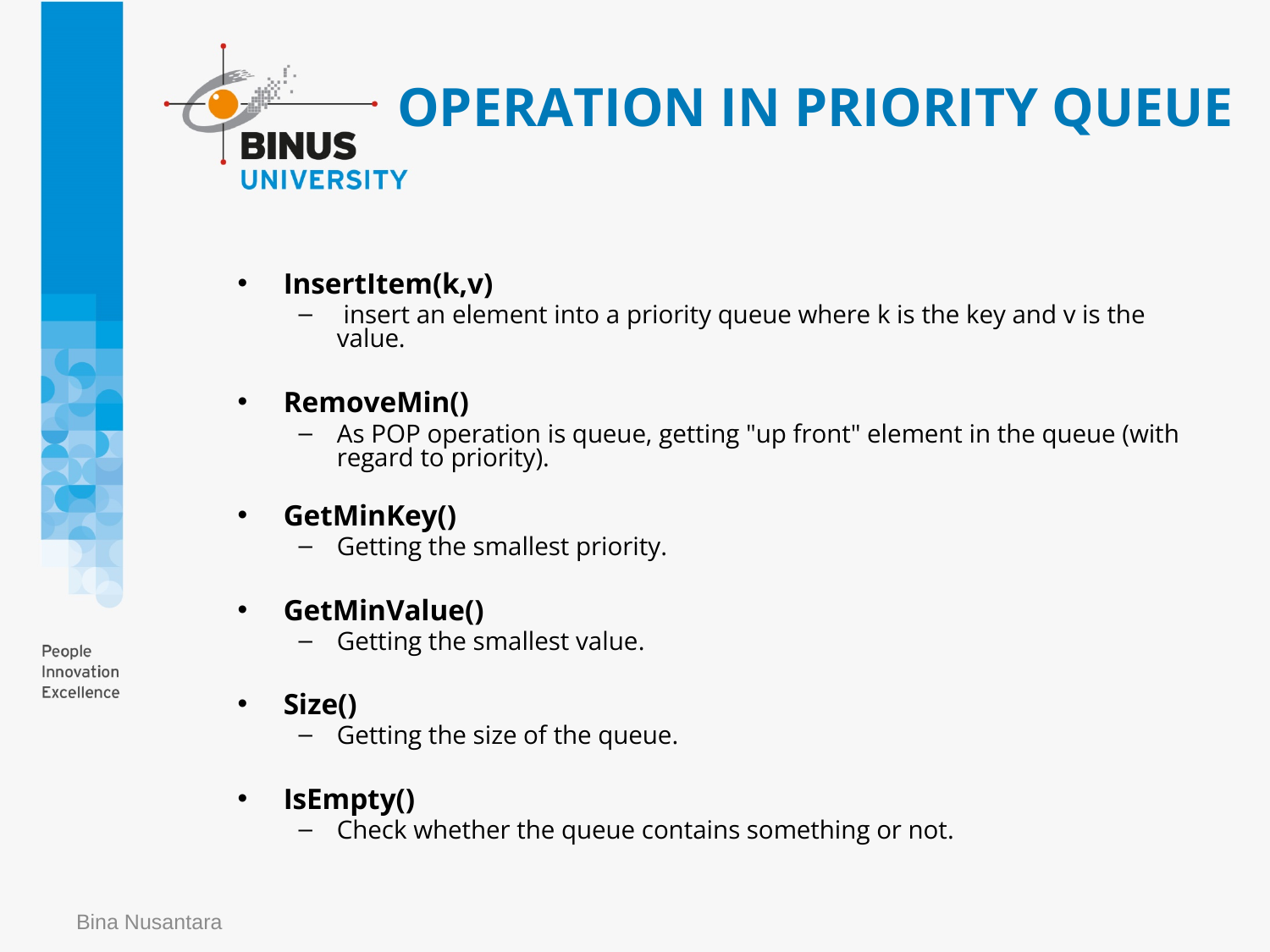

# OPERATION IN PRIORITY QUEUE
InsertItem(k,v)
 insert an element into a priority queue where k is the key and v is the value.

RemoveMin()
As POP operation is queue, getting "up front" element in the queue (with regard to priority).
GetMinKey()
Getting the smallest priority.

GetMinValue()
Getting the smallest value.

Size()
Getting the size of the queue.

IsEmpty()
Check whether the queue contains something or not.
Bina Nusantara